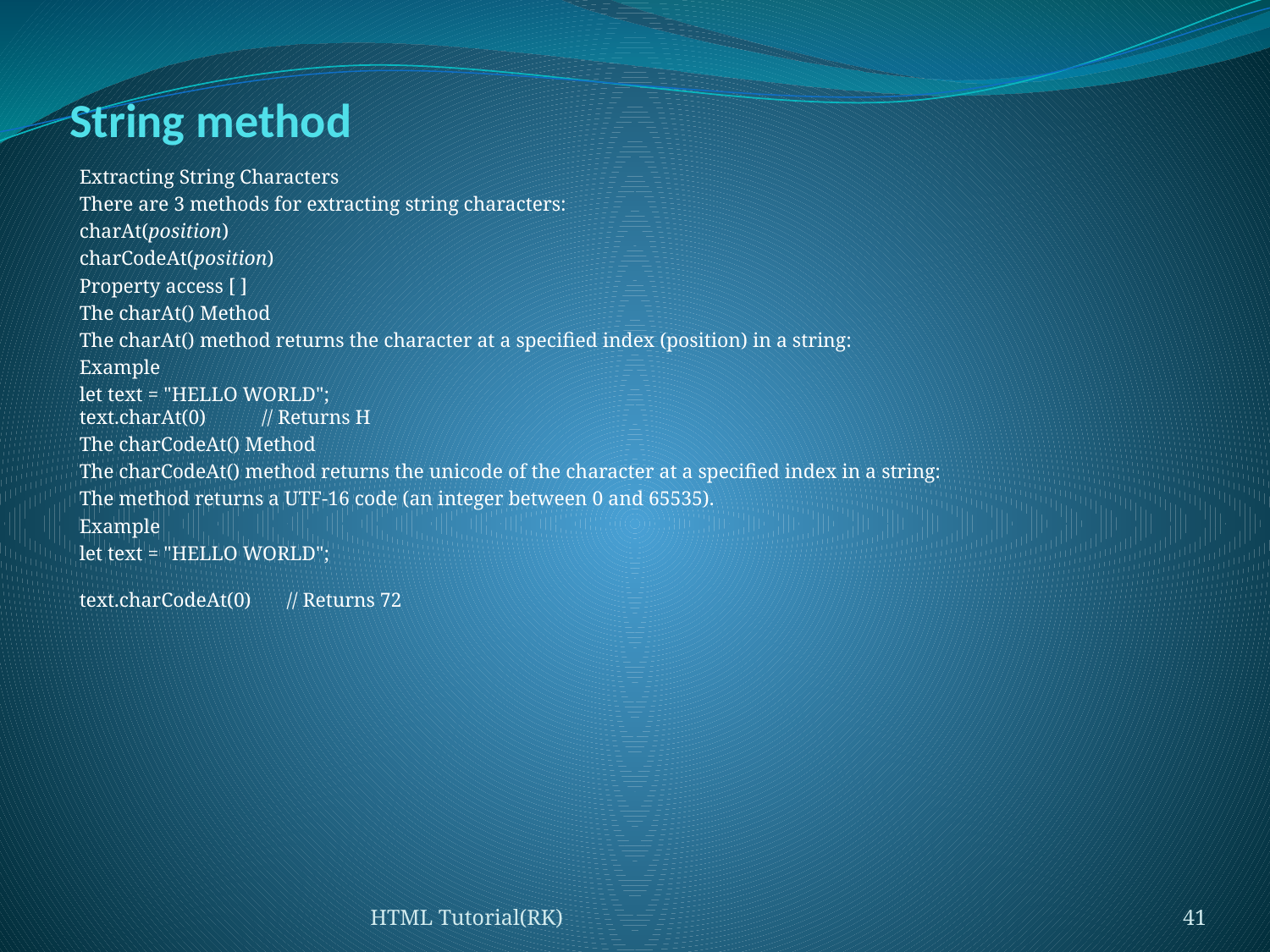

# String method
Extracting String Characters
There are 3 methods for extracting string characters:
charAt(position)
charCodeAt(position)
Property access [ ]
The charAt() Method
The charAt() method returns the character at a specified index (position) in a string:
Example
let text = "HELLO WORLD";
text.charAt(0)           // Returns H
The charCodeAt() Method
The charCodeAt() method returns the unicode of the character at a specified index in a string:
The method returns a UTF-16 code (an integer between 0 and 65535).
Example
let text = "HELLO WORLD";
text.charCodeAt(0)       // Returns 72
HTML Tutorial(RK)
41